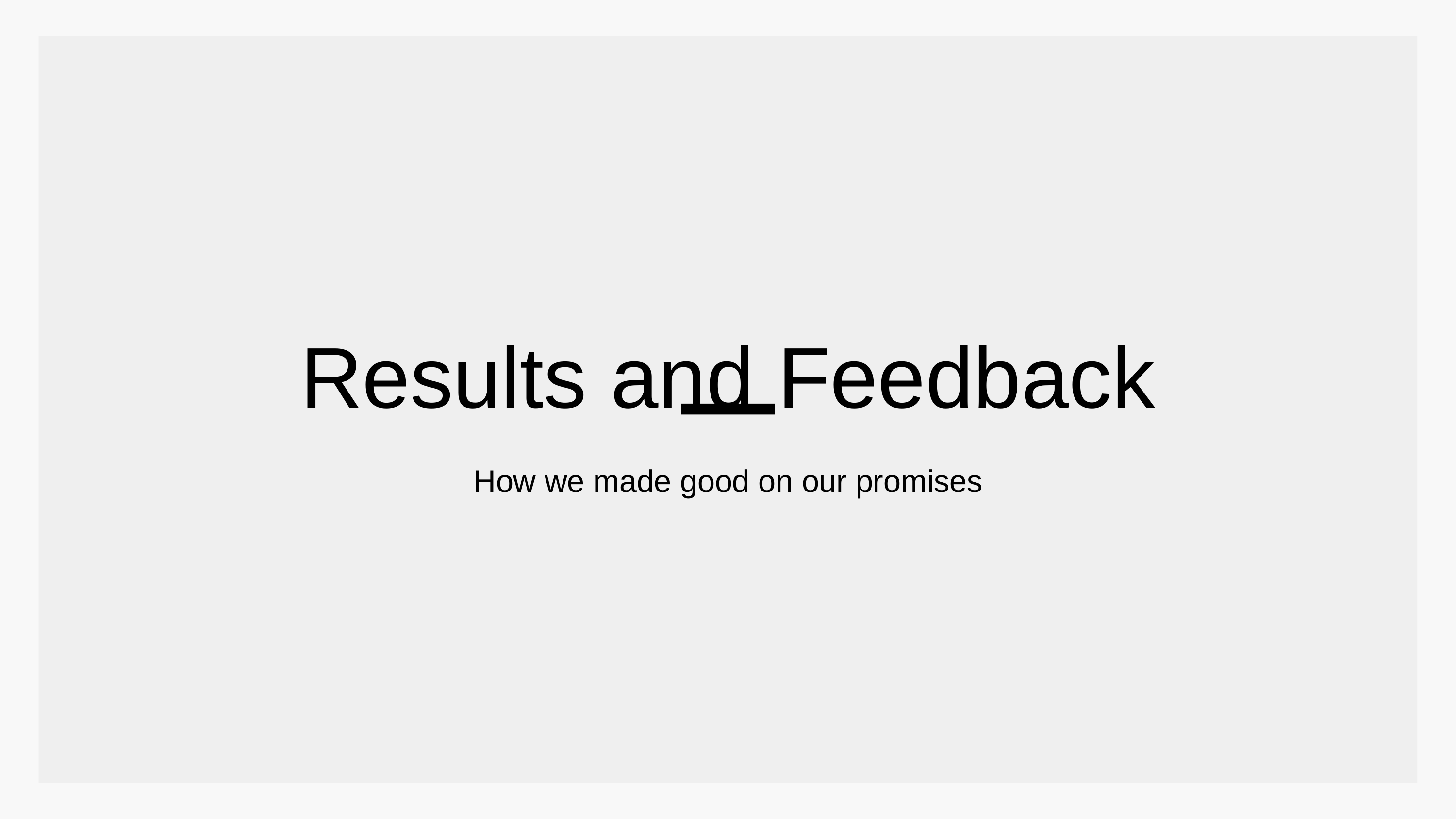

Results and Feedback

How we made good on our promises